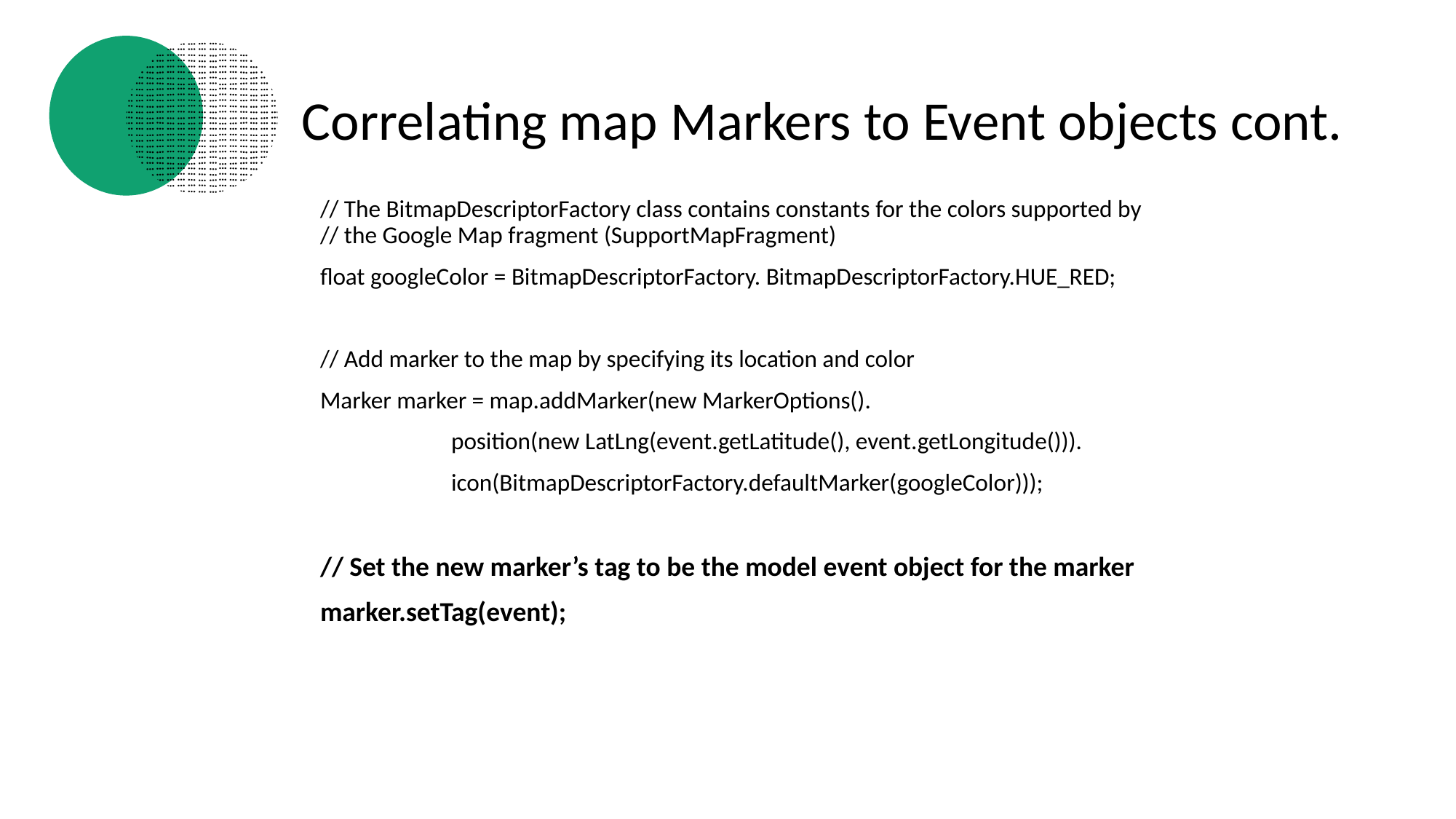

# Correlating map Markers to Event objects cont.
// The BitmapDescriptorFactory class contains constants for the colors supported by
// the Google Map fragment (SupportMapFragment)
float googleColor = BitmapDescriptorFactory. BitmapDescriptorFactory.HUE_RED;

// Add marker to the map by specifying its location and color
Marker marker = map.addMarker(new MarkerOptions().
                        position(new LatLng(event.getLatitude(), event.getLongitude())).
                        icon(BitmapDescriptorFactory.defaultMarker(googleColor)));

// Set the new marker’s tag to be the model event object for the marker
marker.setTag(event);